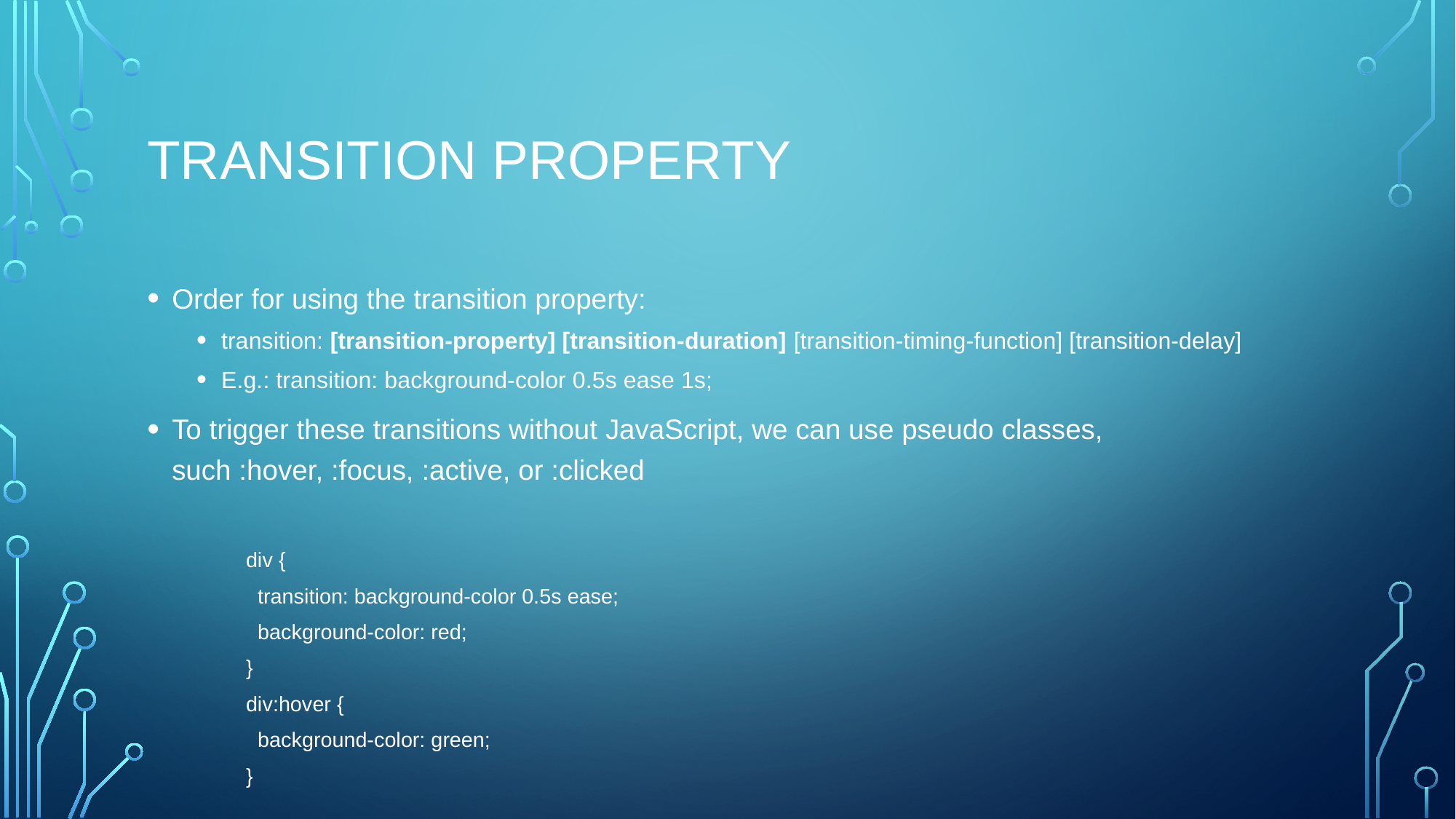

# Transition Property
Order for using the transition property:
transition: [transition-property] [transition-duration] [transition-timing-function] [transition-delay]
E.g.: transition: background-color 0.5s ease 1s;
To trigger these transitions without JavaScript, we can use pseudo classes, such :hover, :focus, :active, or :clicked

div {
  transition: background-color 0.5s ease;
  background-color: red;
}
div:hover {
  background-color: green;
}